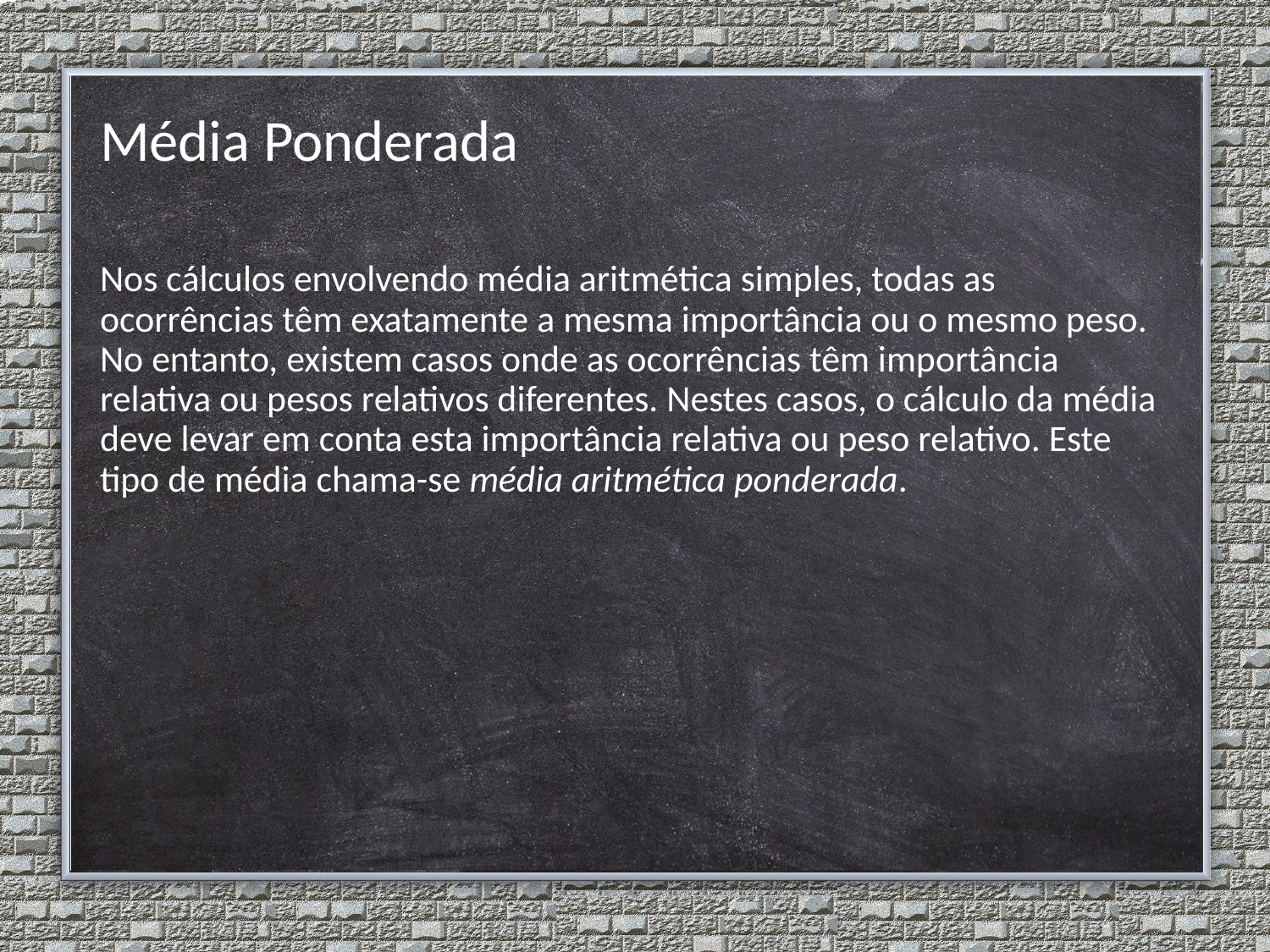

# Média Ponderada
Nos cálculos envolvendo média aritmética simples, todas as ocorrências têm exatamente a mesma importância ou o mesmo peso. No entanto, existem casos onde as ocorrências têm importância relativa ou pesos relativos diferentes. Nestes casos, o cálculo da média deve levar em conta esta importância relativa ou peso relativo. Este tipo de média chama-se média aritmética ponderada.